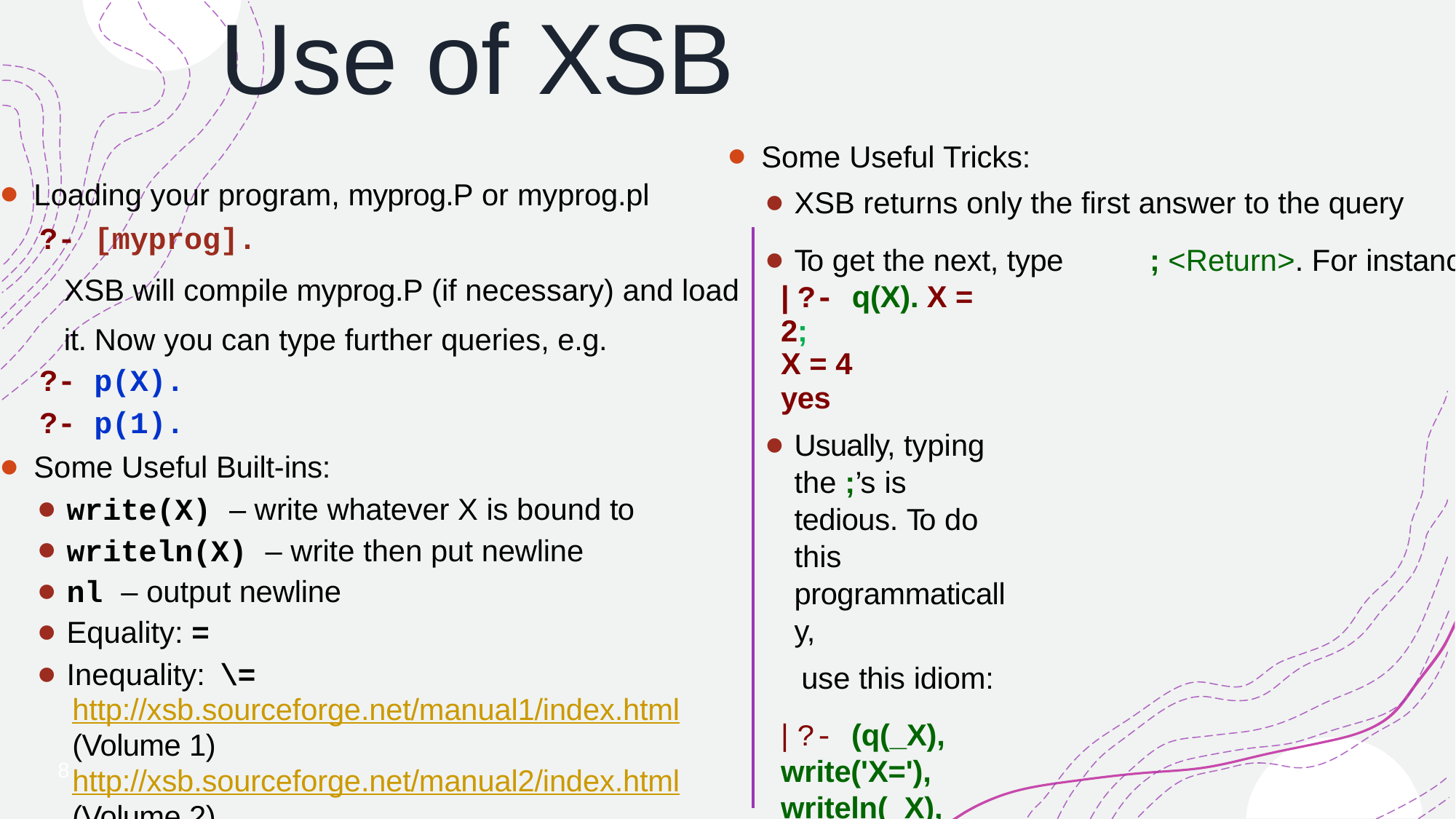

# Use of XSB
Some Useful Tricks:
XSB returns only the first answer to the query
To get the next, type	; <Return>. For instance:
| ?- q(X). X = 2;
X = 4
yes
Usually, typing the ;’s is tedious. To do this programmatically,
     use this idiom:
| ?- (q(_X), write('X='), writeln(_X), fail ; true).
_X	here tells XSB to not print its own answers,
since we are printing them by ourselves.
XSB won’t print answers for variables that are prefixed with a _.
Loading your program, myprog.P or myprog.pl
?- [myprog].
XSB will compile myprog.P (if necessary) and load it. Now you can type further queries, e.g.
?- p(X).
?- p(1).
Some Useful Built-ins:
write(X) – write whatever X is bound to
writeln(X) – write then put newline
nl – output newline
Equality: =
Inequality: \=
http://xsb.sourceforge.net/manual1/index.html (Volume 1)
http://xsb.sourceforge.net/manual2/index.html (Volume 2)
8